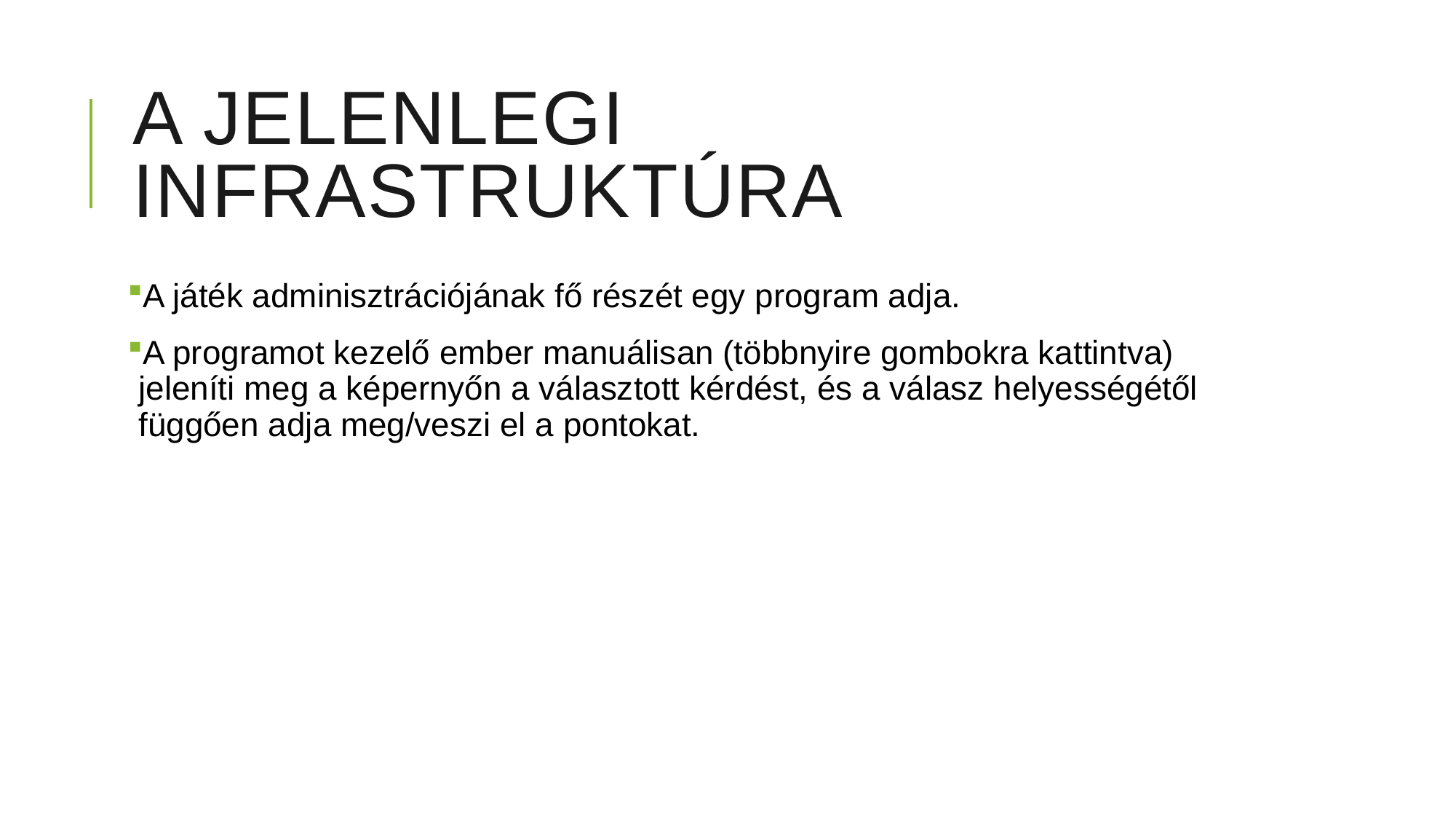

# A jelenlegi infrastruktúra
A játék adminisztrációjának fő részét egy program adja.
A programot kezelő ember manuálisan (többnyire gombokra kattintva) jeleníti meg a képernyőn a választott kérdést, és a válasz helyességétől függően adja meg/veszi el a pontokat.